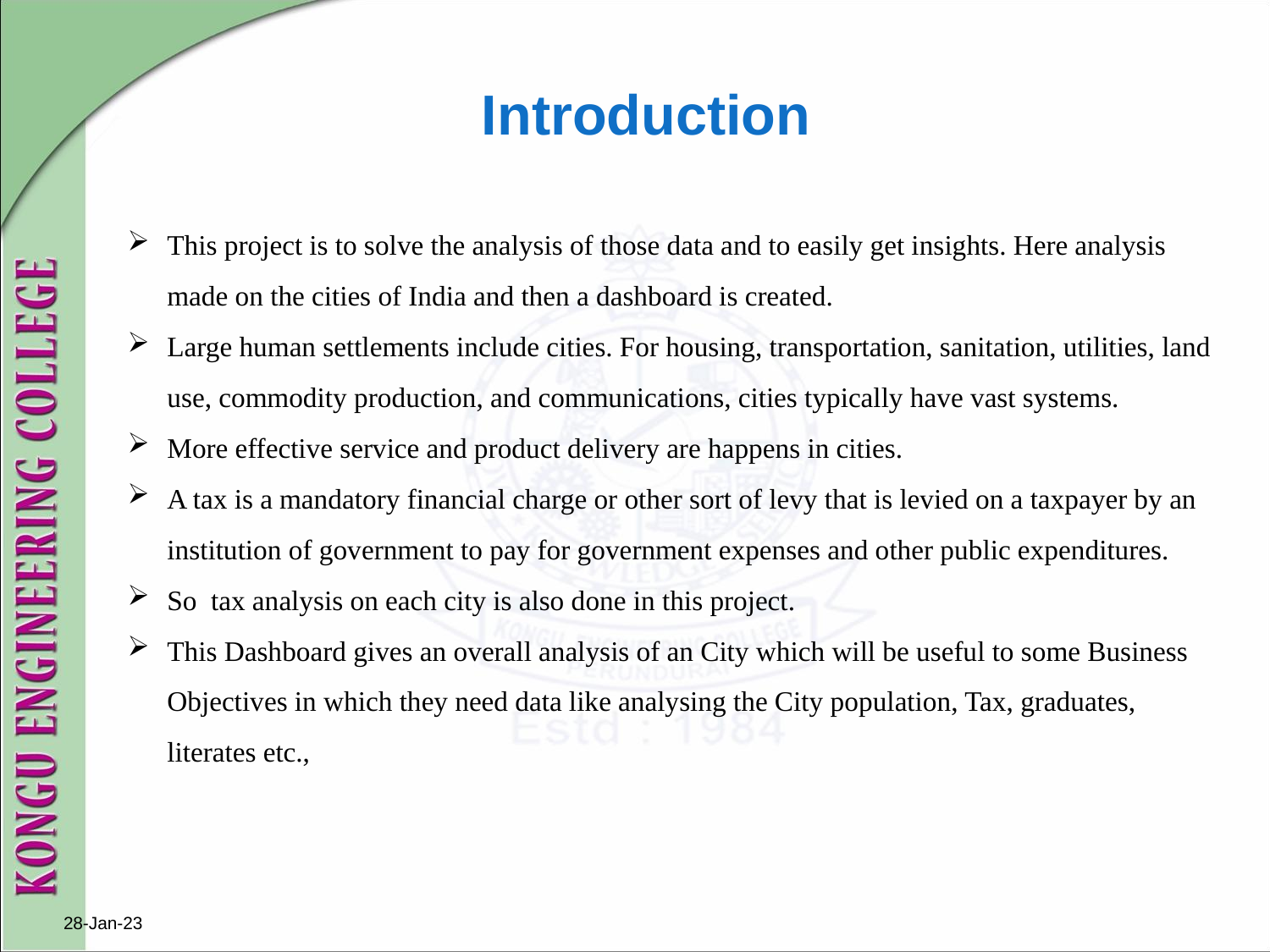

# Introduction

This project is to solve the analysis of those data and to easily get insights. Here analysis made on the cities of India and then a dashboard is created.
Large human settlements include cities. For housing, transportation, sanitation, utilities, land use, commodity production, and communications, cities typically have vast systems.
More effective service and product delivery are happens in cities.
A tax is a mandatory financial charge or other sort of levy that is levied on a taxpayer by an institution of government to pay for government expenses and other public expenditures.
So  tax analysis on each city is also done in this project.
This Dashboard gives an overall analysis of an City which will be useful to some Business Objectives in which they need data like analysing the City population, Tax, graduates, literates etc.,

28-Jan-23